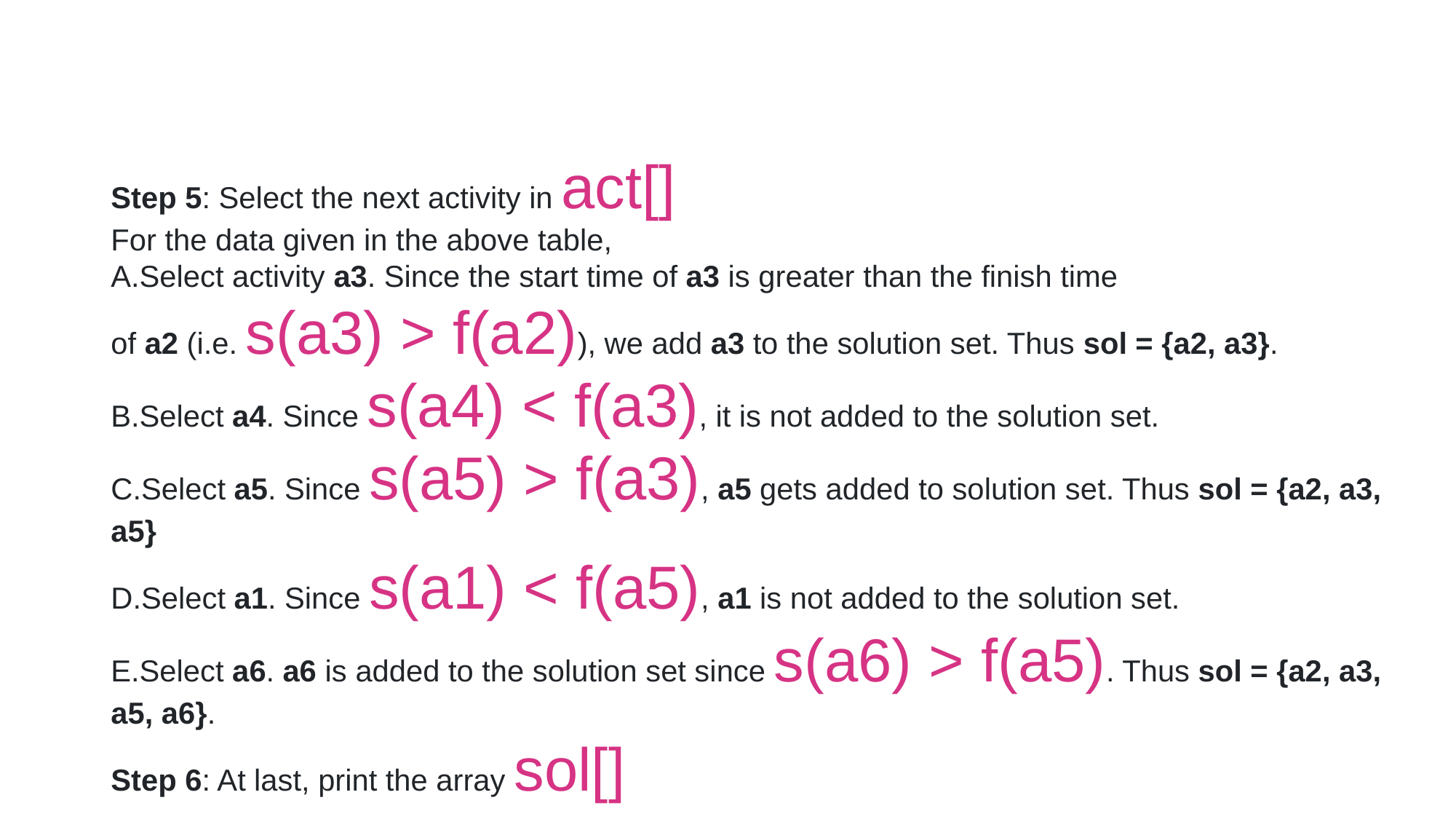

Step 5: Select the next activity in act[]
For the data given in the above table,
Select activity a3. Since the start time of a3 is greater than the finish time of a2 (i.e. s(a3) > f(a2)), we add a3 to the solution set. Thus sol = {a2, a3}.
Select a4. Since s(a4) < f(a3), it is not added to the solution set.
Select a5. Since s(a5) > f(a3), a5 gets added to solution set. Thus sol = {a2, a3, a5}
Select a1. Since s(a1) < f(a5), a1 is not added to the solution set.
Select a6. a6 is added to the solution set since s(a6) > f(a5). Thus sol = {a2, a3, a5, a6}.
Step 6: At last, print the array sol[]